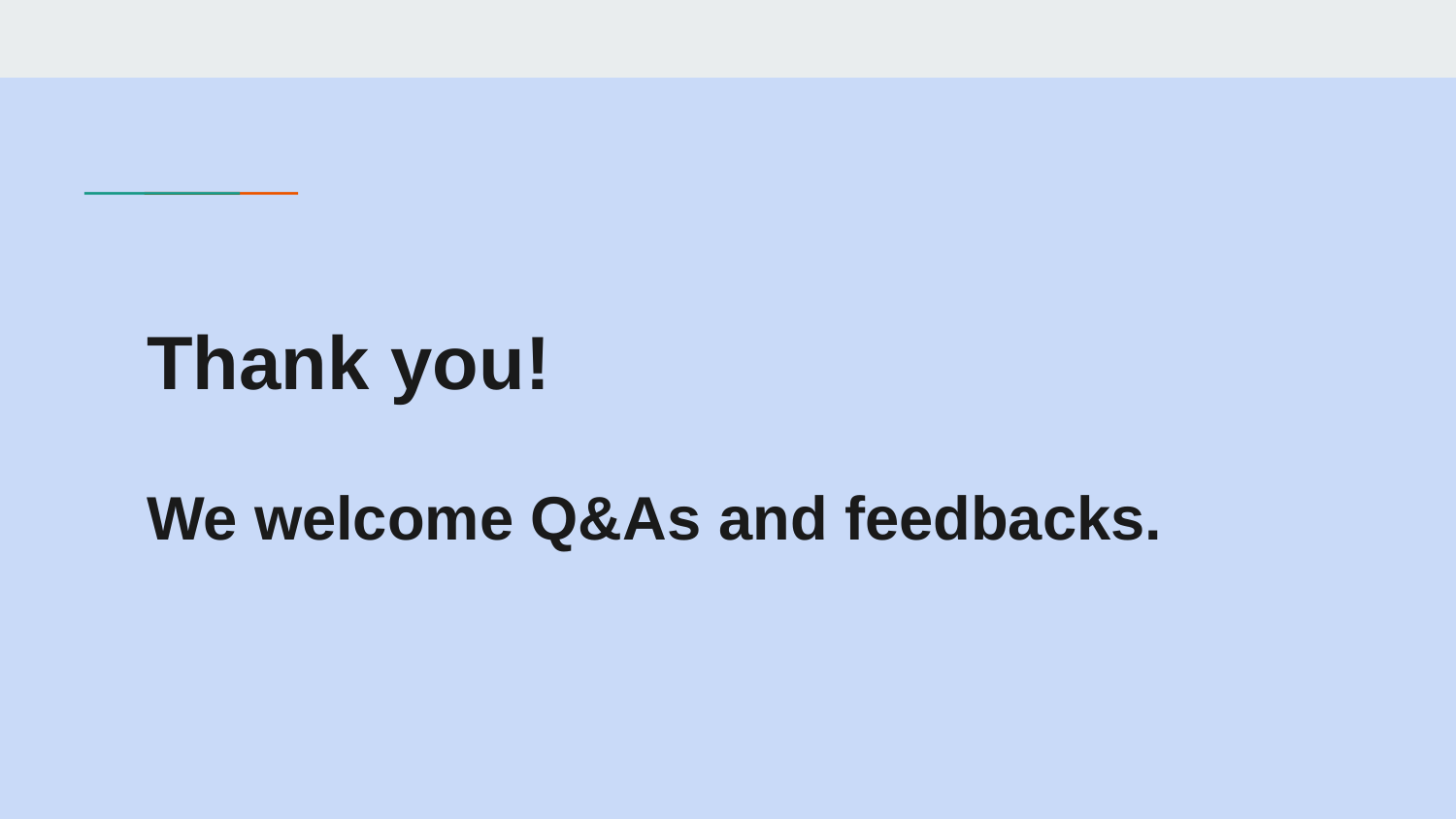

# Thank you!

We welcome Q&As and feedbacks.